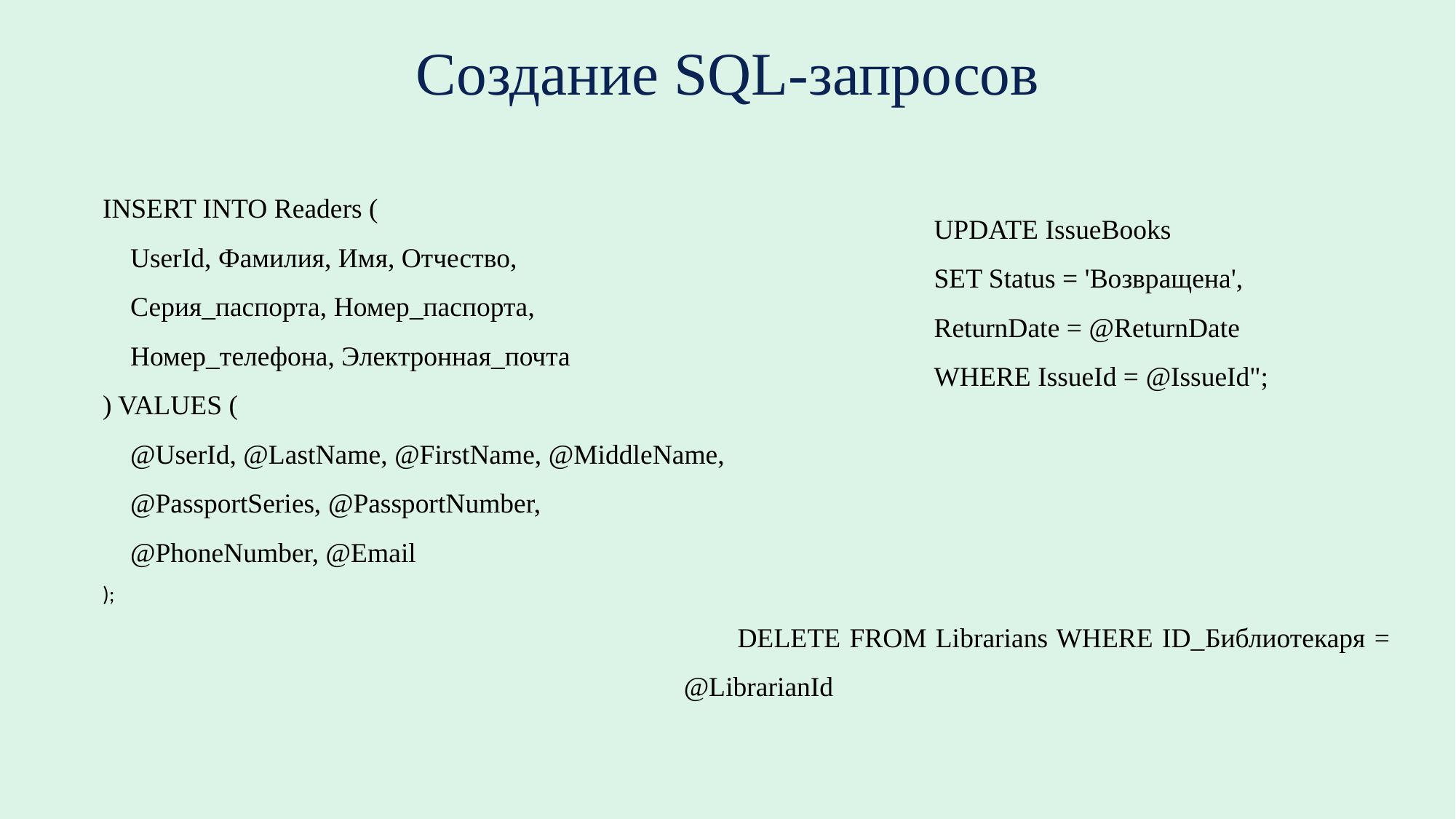

Создание SQL-запросов
INSERT INTO Readers (
    UserId, Фамилия, Имя, Отчество,
    Серия_паспорта, Номер_паспорта,
    Номер_телефона, Электронная_почта
) VALUES (
    @UserId, @LastName, @FirstName, @MiddleName,
    @PassportSeries, @PassportNumber,
    @PhoneNumber, @Email
);
UPDATE IssueBooks
SET Status = 'Возвращена',
ReturnDate = @ReturnDate
WHERE IssueId = @IssueId";
DELETE FROM Librarians WHERE ID_Библиотекаря = @LibrarianId